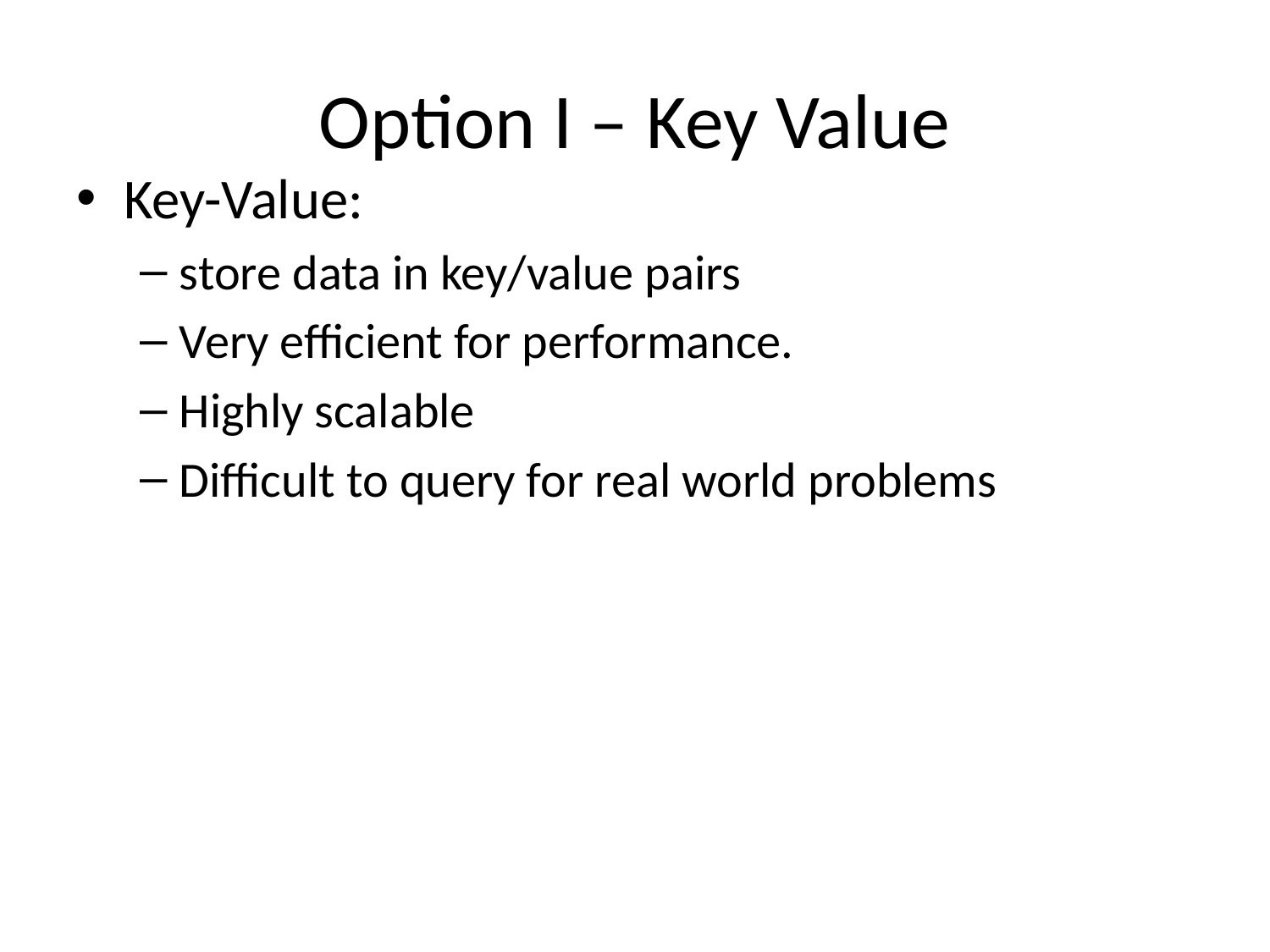

# Option I – Key Value
Key-Value:
store data in key/value pairs
Very efficient for performance.
Highly scalable
Difficult to query for real world problems